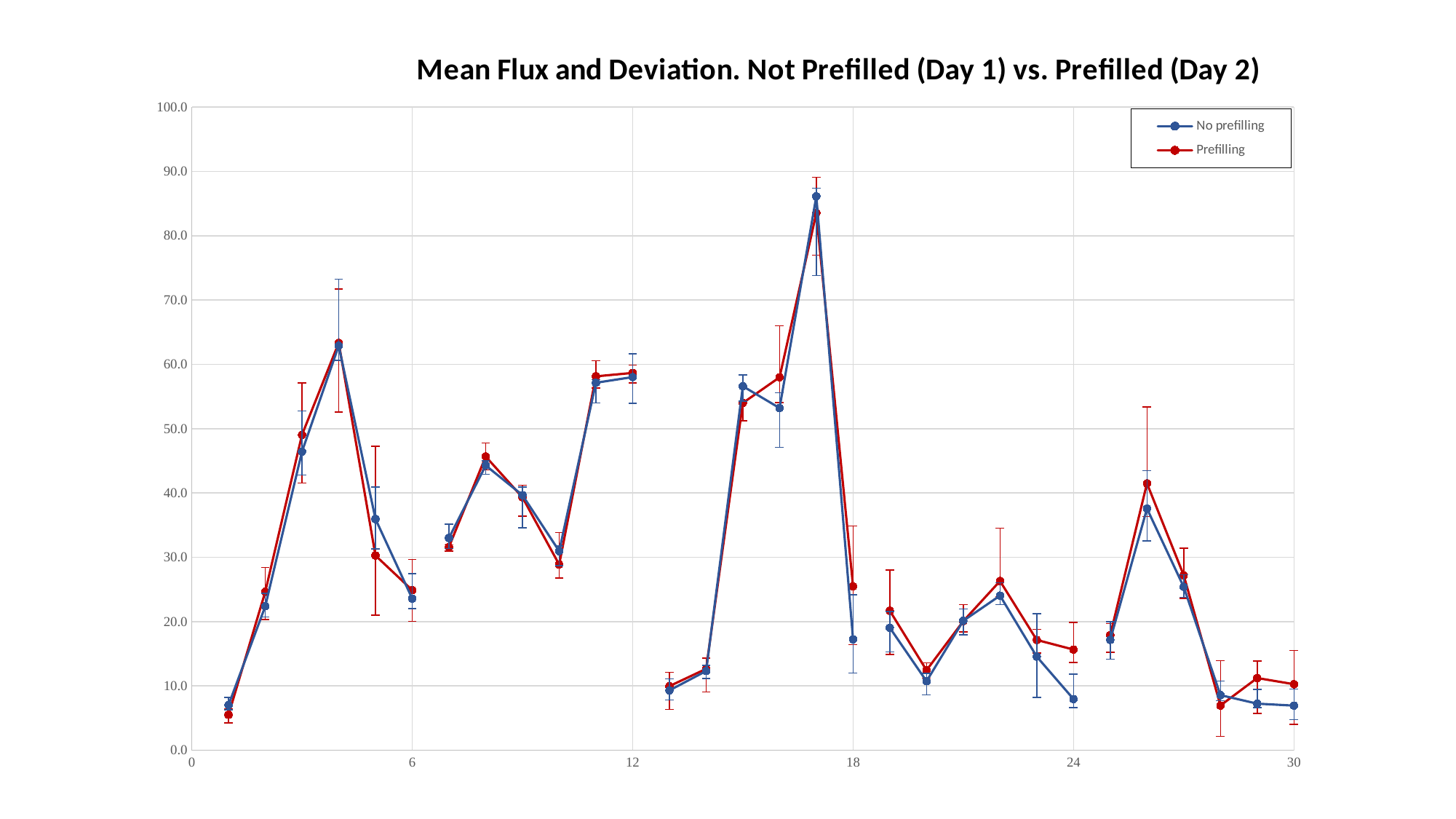

### Chart: Mean Flux and Deviation. Not Prefilled (Day 1) vs. Prefilled (Day 2)

| Category |  |  |
|---|---|---|